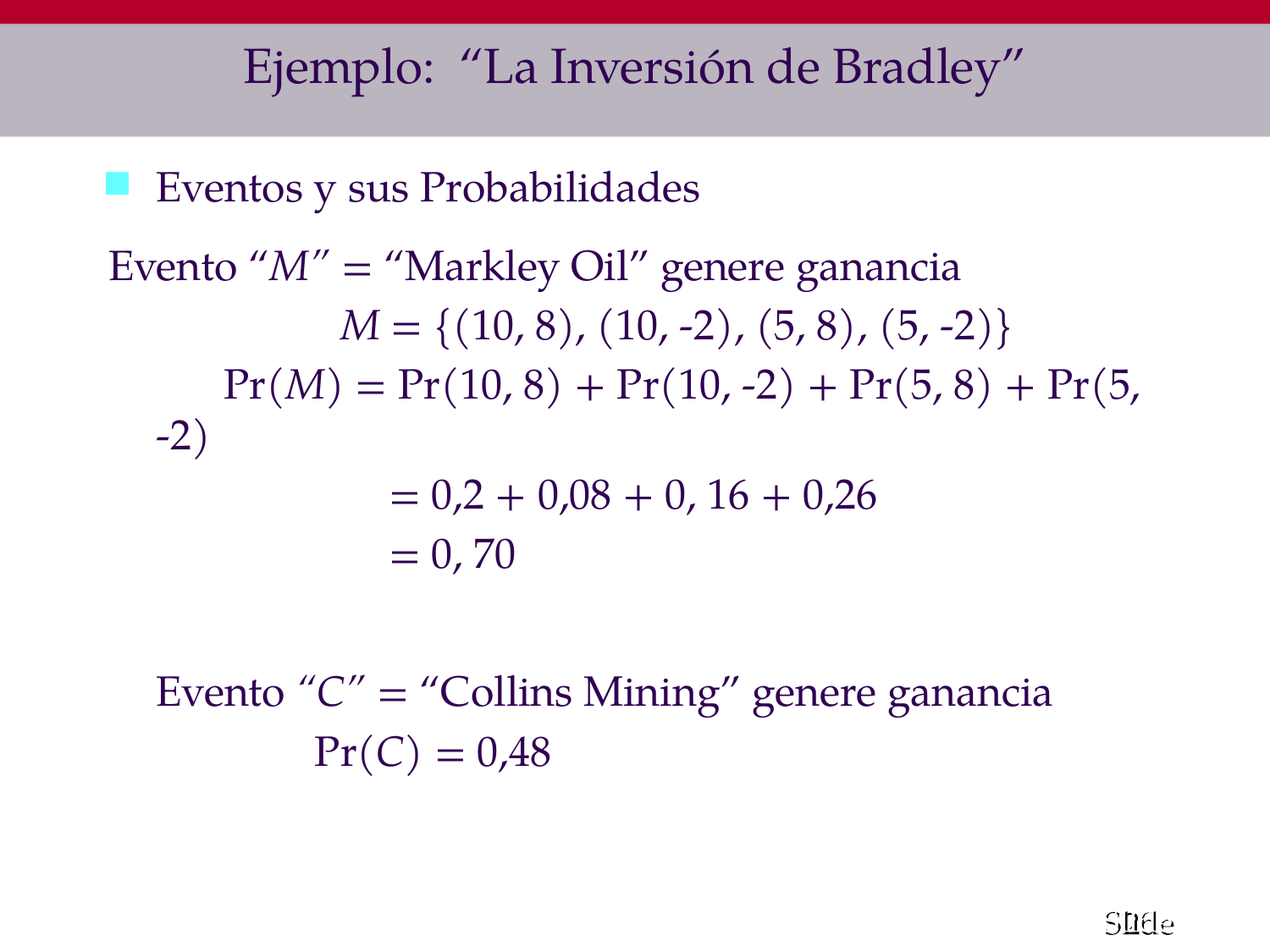

# Ejemplo:  “La Inversión de Bradley”
Eventos y sus Probabilidades

Evento “M” = “Markley Oil” genere ganancia
		      M = {(10, 8), (10, -2), (5, 8), (5, -2)}
	       Pr(M) = Pr(10, 8) + Pr(10, -2) + Pr(5, 8) + Pr(5, -2)
		          = 0,2 + 0,08 + 0, 16 + 0,26
		          = 0, 70

	Evento “C” = “Collins Mining” genere ganancia
		   Pr(C) = 0,48